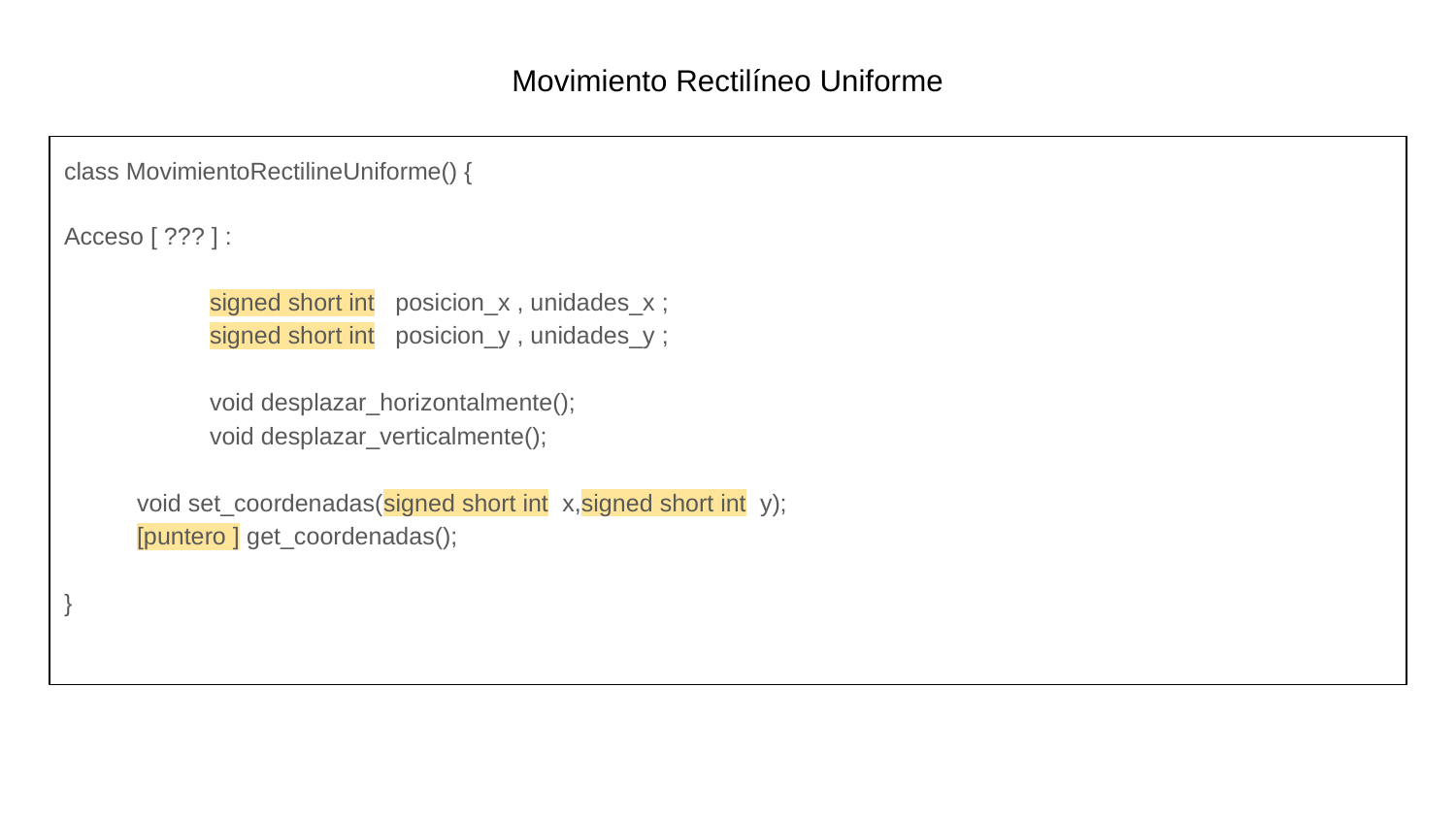

# Movimiento Rectilíneo Uniforme
class MovimientoRectilineUniforme() {
Acceso [ ??? ] :
	signed short int   posicion_x , unidades_x ;
	signed short int   posicion_y , unidades_y ;

	void desplazar_horizontalmente();
	void desplazar_verticalmente();

void set_coordenadas(signed short int  x,signed short int  y);
[puntero ] get_coordenadas();

}